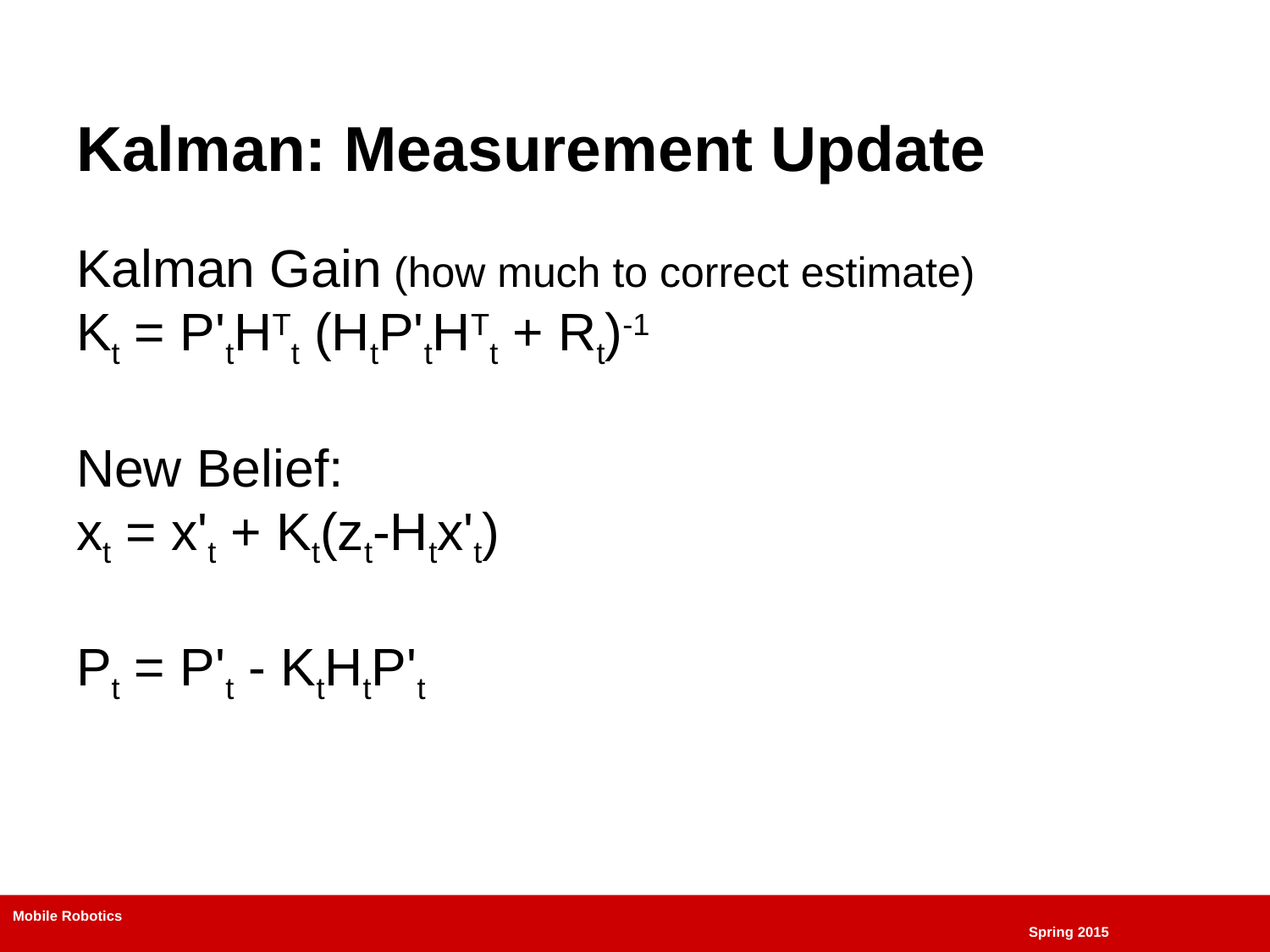

# Kalman: Measurement Update
Kalman Gain (how much to correct estimate)
Kt = P'tHTt (HtP'tHTt + Rt)-1

New Belief:
xt = x't + Kt(zt-Htx't)

Pt = P't - KtHtP't